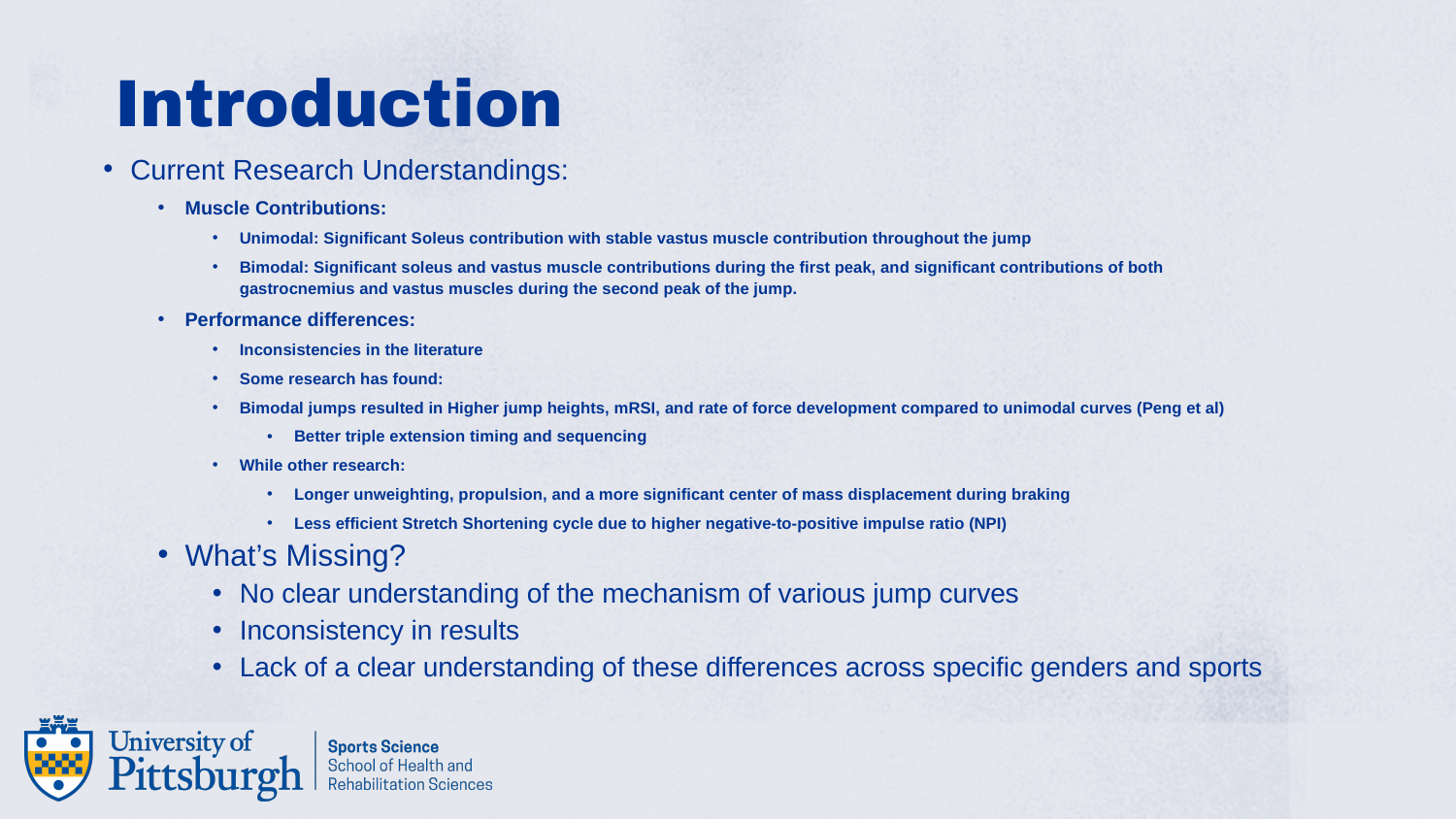

# Introduction
Current Research Understandings:
Muscle Contributions:
Unimodal: Significant Soleus contribution with stable vastus muscle contribution throughout the jump
Bimodal: Significant soleus and vastus muscle contributions during the first peak, and significant contributions of both gastrocnemius and vastus muscles during the second peak of the jump.
Performance differences:
Inconsistencies in the literature
Some research has found:
Bimodal jumps resulted in Higher jump heights, mRSI, and rate of force development compared to unimodal curves (Peng et al)
Better triple extension timing and sequencing
While other research:
Longer unweighting, propulsion, and a more significant center of mass displacement during braking
Less efficient Stretch Shortening cycle due to higher negative-to-positive impulse ratio (NPI)
What’s Missing?
No clear understanding of the mechanism of various jump curves
Inconsistency in results
Lack of a clear understanding of these differences across specific genders and sports